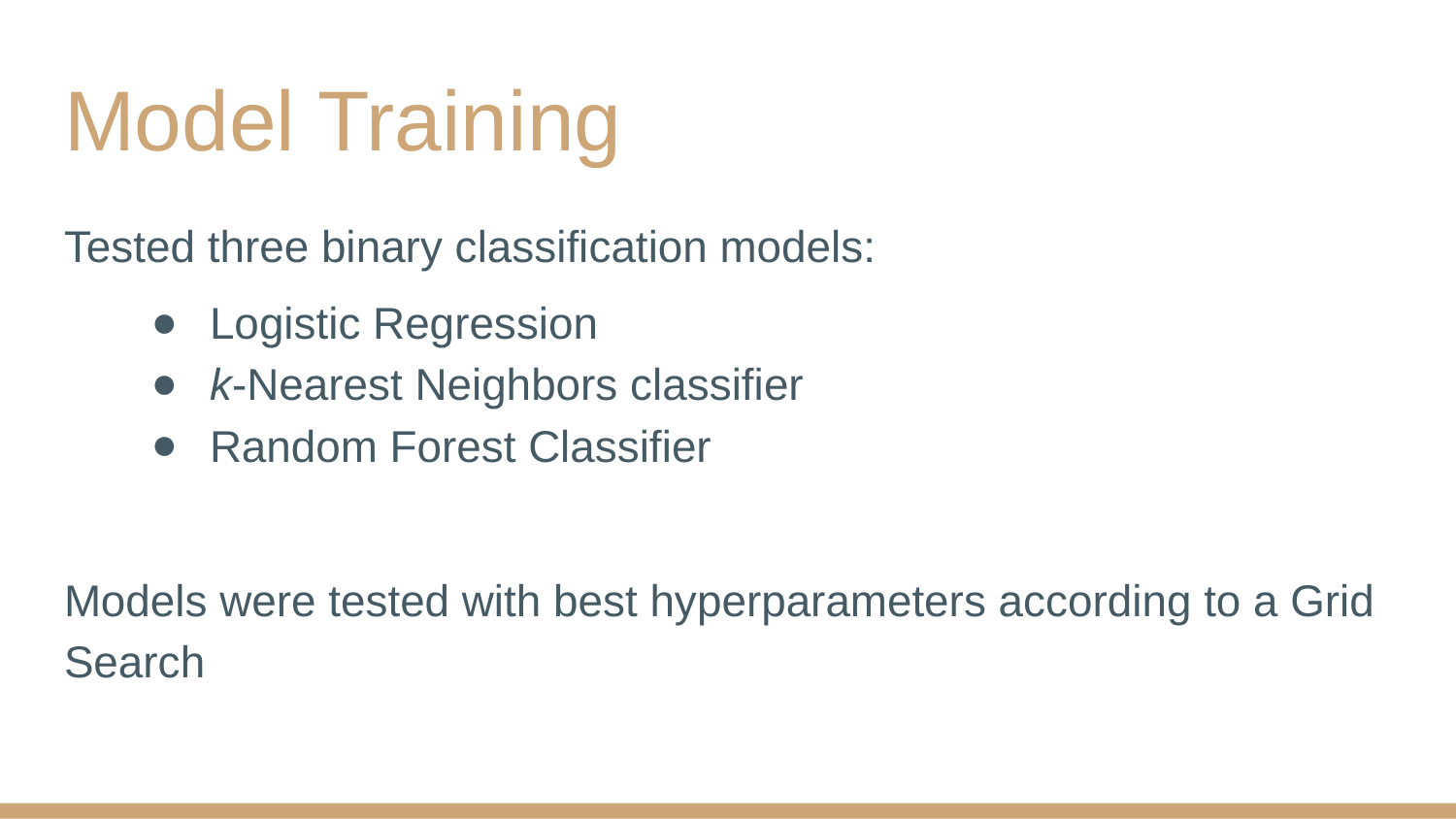

# Model Training
Tested three binary classification models:
Logistic Regression
k-Nearest Neighbors classifier
Random Forest Classifier

Models were tested with best hyperparameters according to a Grid Search